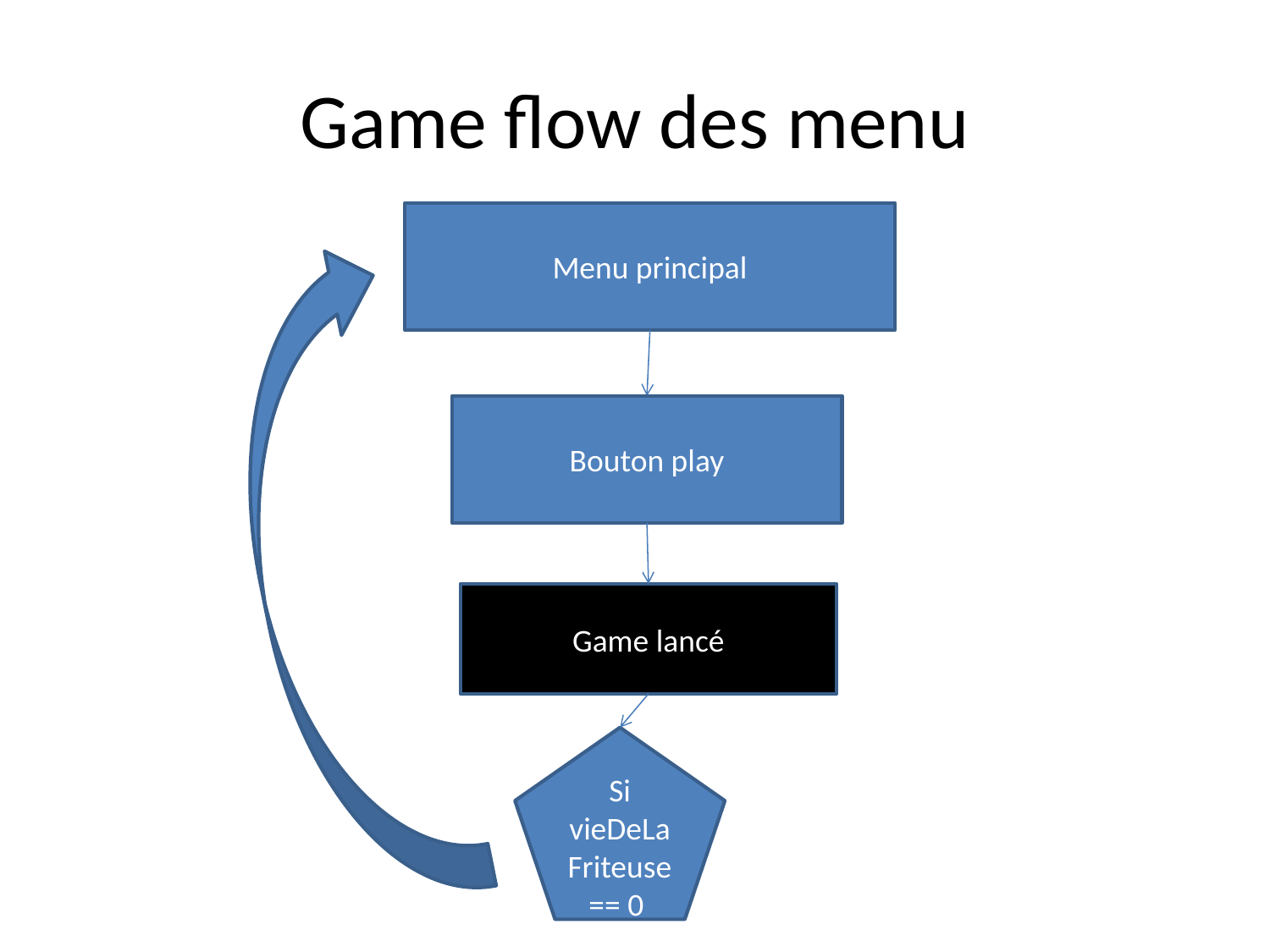

# Game flow des menu
Menu principal

Bouton play
Game lancé
Si vieDeLaFriteuse == 0